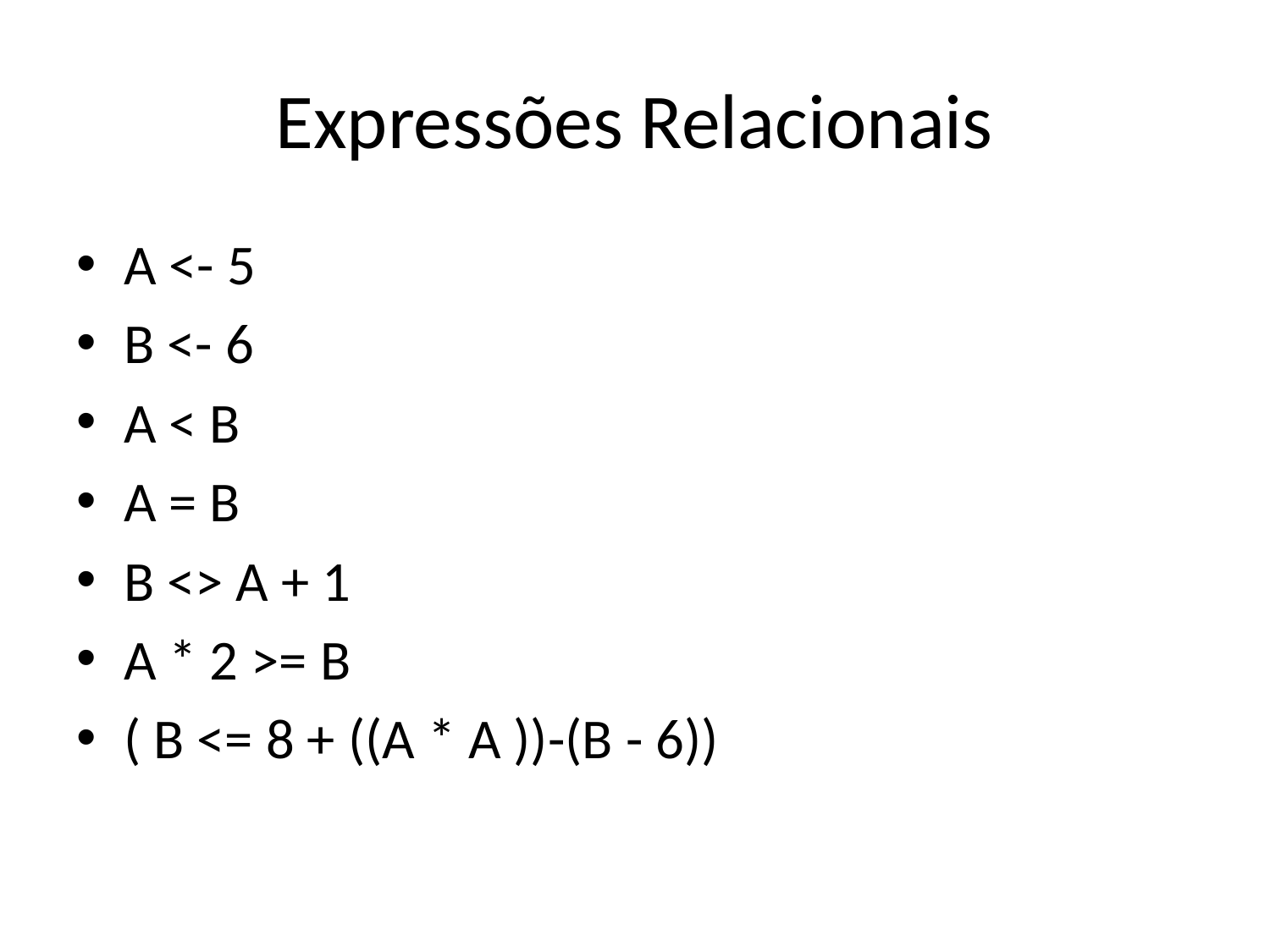

# Expressões Relacionais
A <- 5
B <- 6
A < B
A = B
B <> A + 1
A * 2 >= B
( B <= 8 + ((A * A ))-(B - 6))